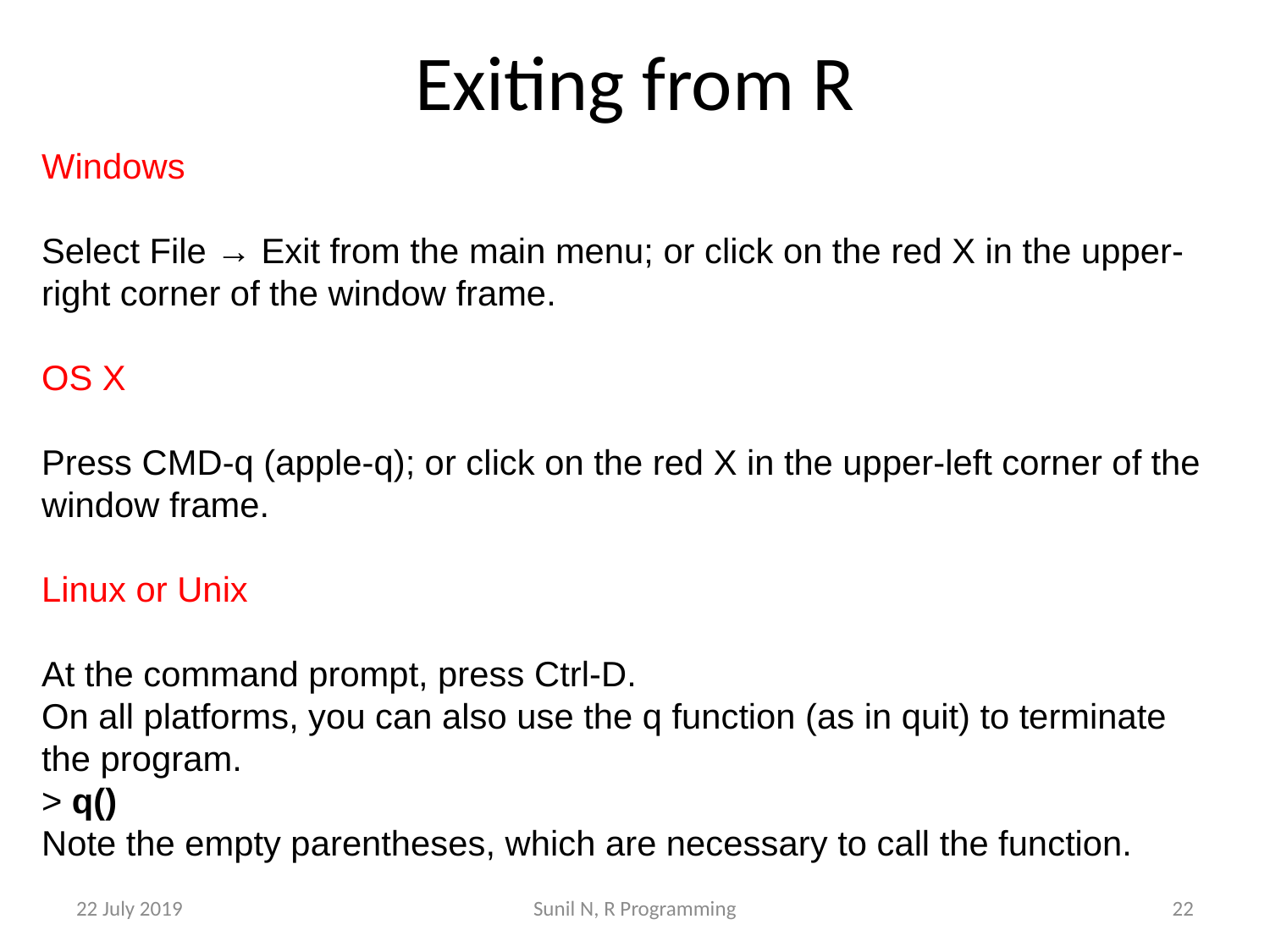

# Exiting from R
Windows

Select File → Exit from the main menu; or click on the red X in the upper-right corner of the window frame.

OS X

Press CMD-q (apple-q); or click on the red X in the upper-left corner of the window frame.

Linux or Unix

At the command prompt, press Ctrl-D.
On all platforms, you can also use the q function (as in quit) to terminate the program.
> q()
Note the empty parentheses, which are necessary to call the function.
22 July 2019
Sunil N, R Programming
22